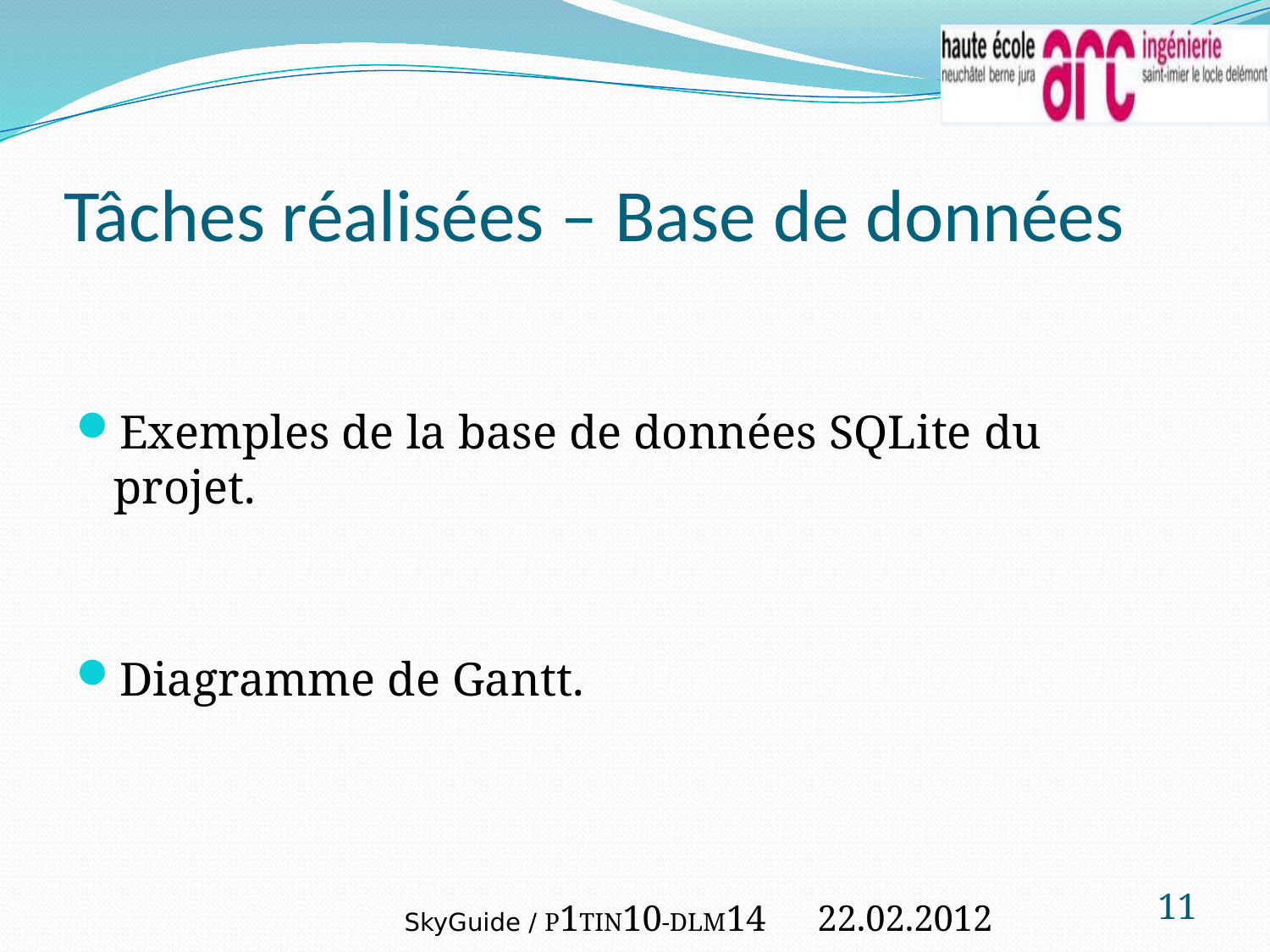

# Tâches réalisées – Base de données

Exemples de la base de données SQLite du projet.

Diagramme de Gantt.
11
22.02.2012